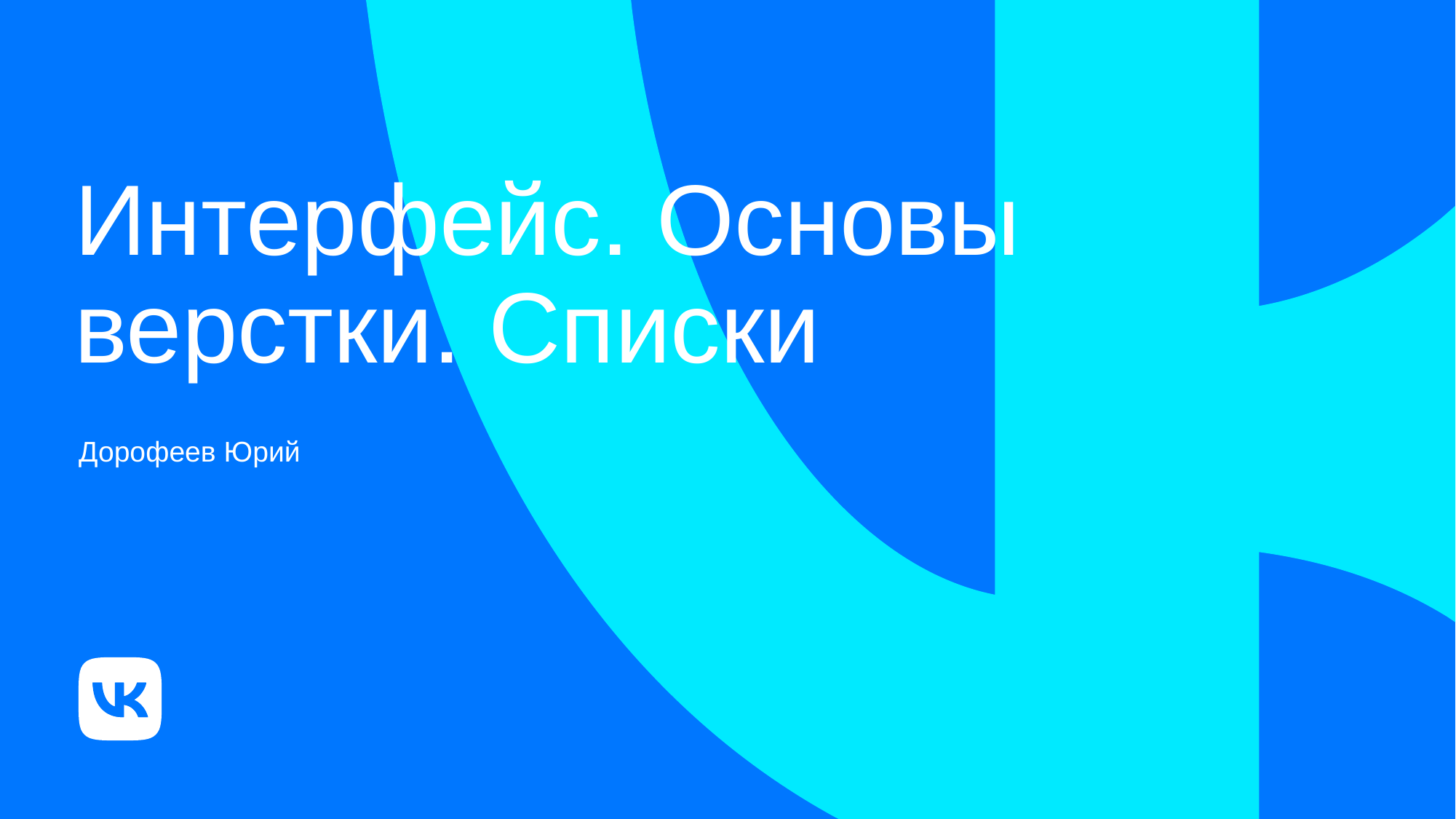

# Интерфейс. Основы верстки. Списки
Дорофеев Юрий